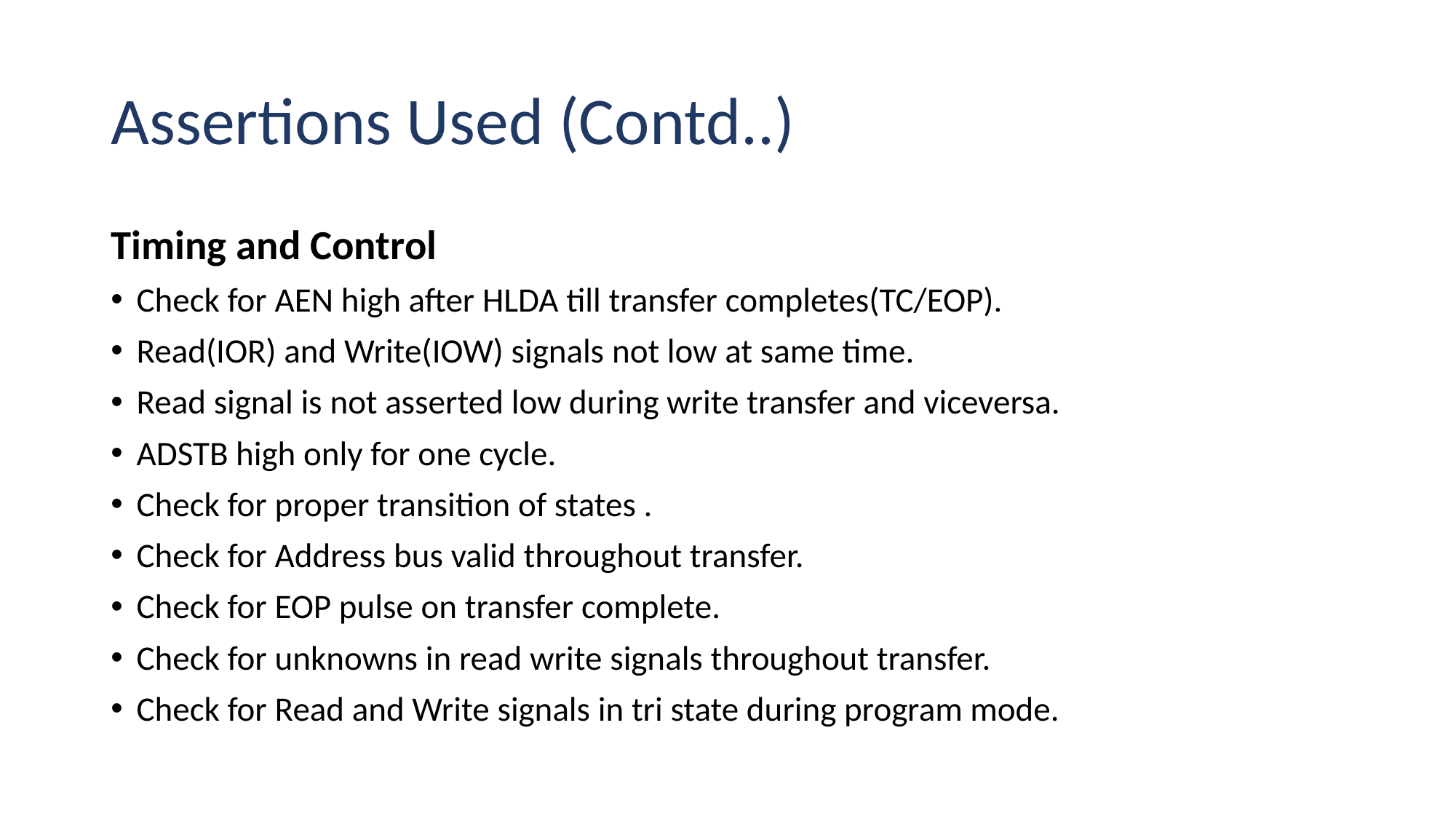

# Assertions Used (Contd..)
Timing and Control
Check for AEN high after HLDA till transfer completes(TC/EOP).
Read(IOR) and Write(IOW) signals not low at same time.
Read signal is not asserted low during write transfer and viceversa.
ADSTB high only for one cycle.
Check for proper transition of states .
Check for Address bus valid throughout transfer.
Check for EOP pulse on transfer complete.
Check for unknowns in read write signals throughout transfer.
Check for Read and Write signals in tri state during program mode.